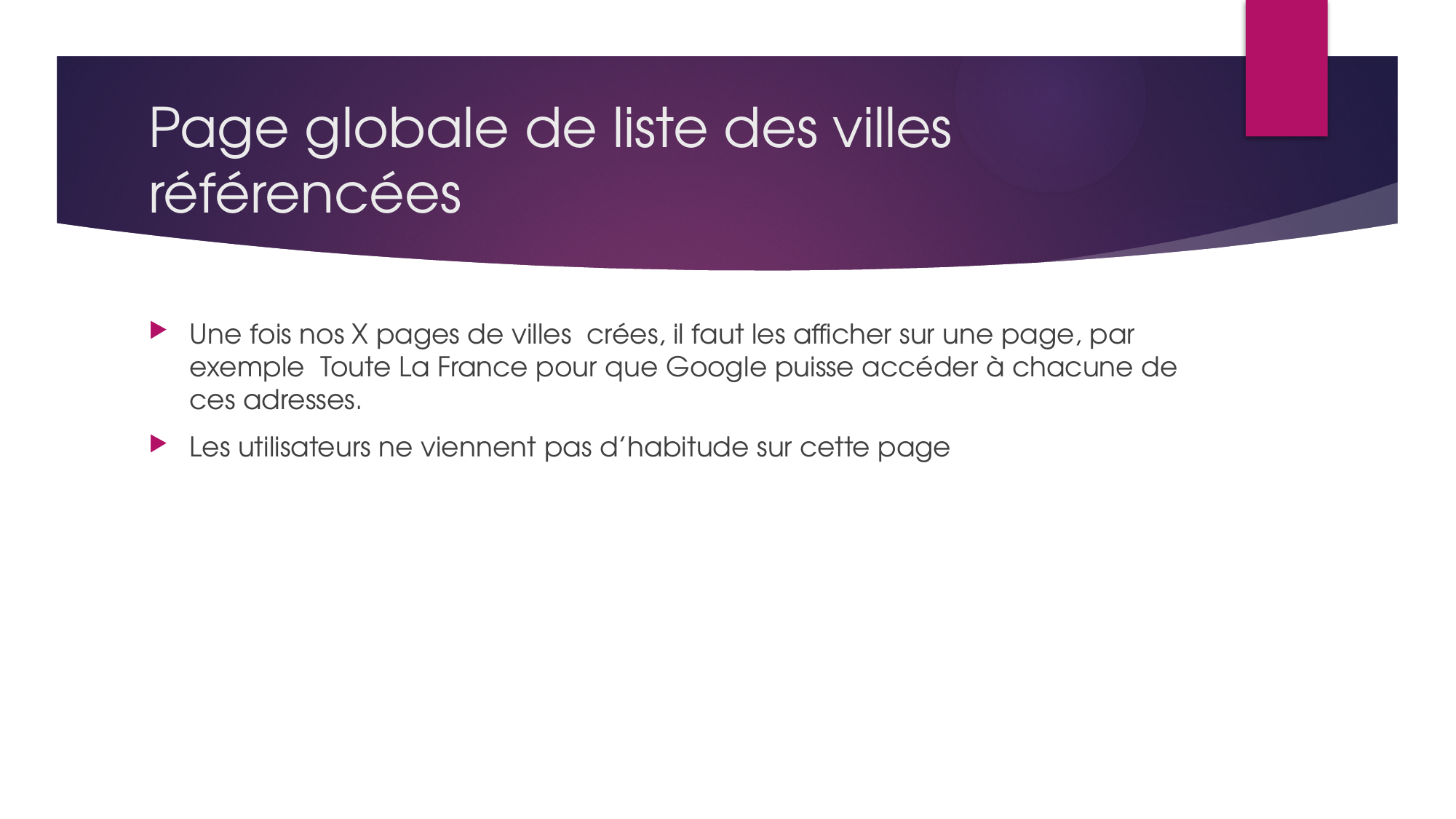

# Page globale de liste des villes référencées
Une fois nos X pages de villes  crées, il faut les afficher sur une page, par exemple  Toute La France pour que Google puisse accéder à chacune de ces adresses.
Les utilisateurs ne viennent pas d’habitude sur cette page